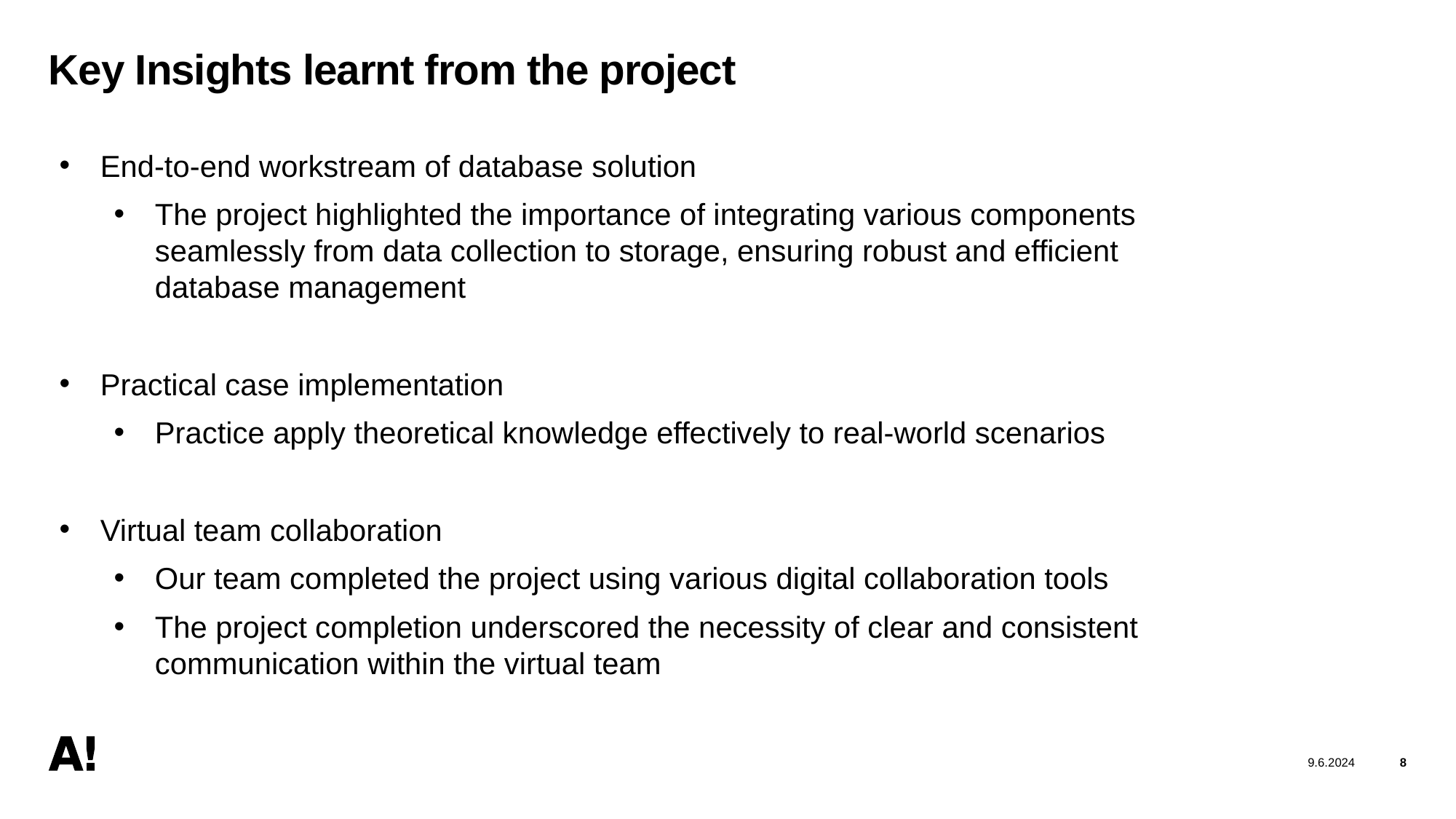

# Key Insights learnt from the project
End-to-end workstream of database solution
The project highlighted the importance of integrating various components seamlessly from data collection to storage, ensuring robust and efficient database management

Practical case implementation
Practice apply theoretical knowledge effectively to real-world scenarios

Virtual team collaboration
Our team completed the project using various digital collaboration tools
The project completion underscored the necessity of clear and consistent communication within the virtual team

9.6.2024
8